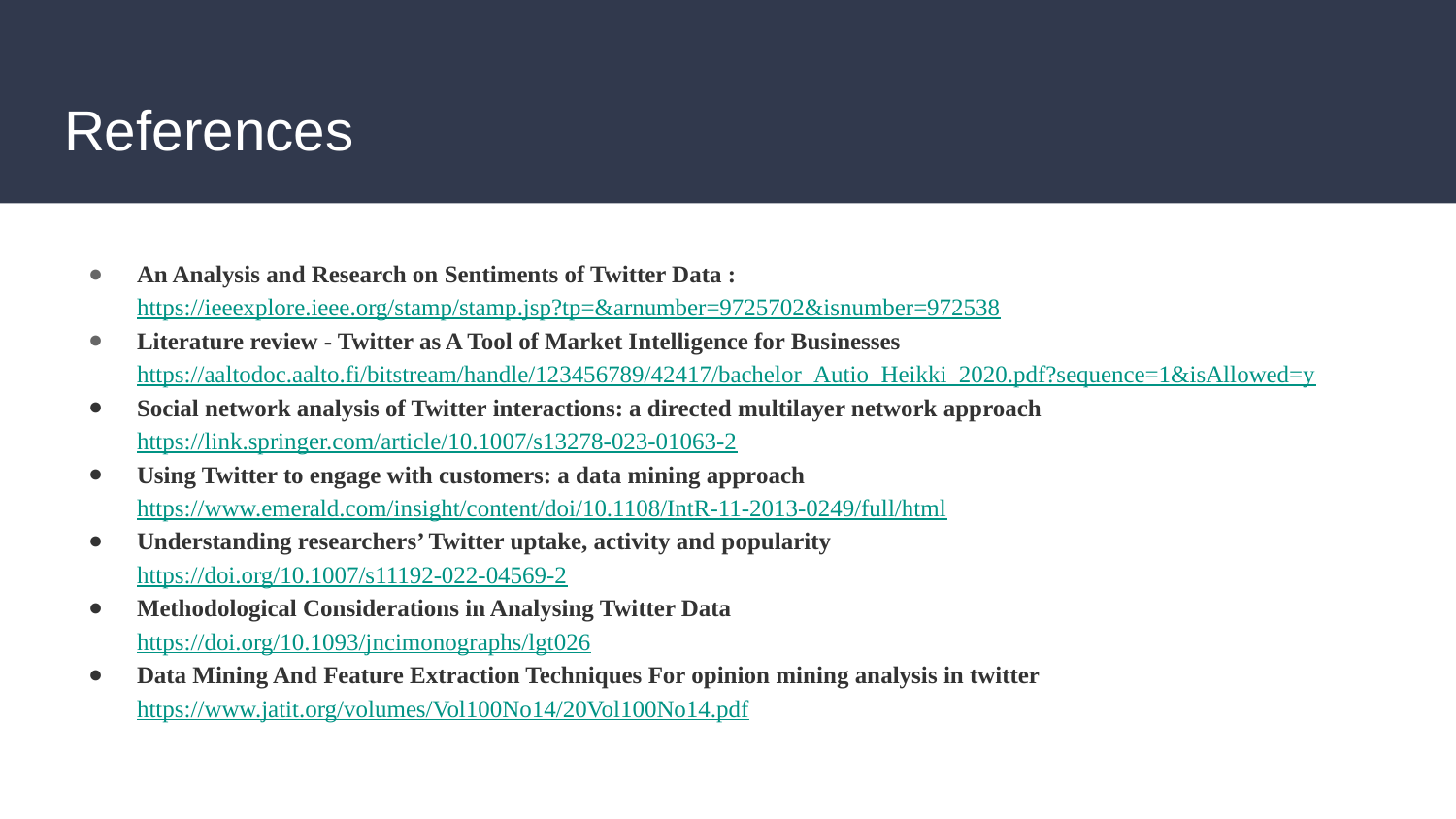

# References
An Analysis and Research on Sentiments of Twitter Data : https://ieeexplore.ieee.org/stamp/stamp.jsp?tp=&arnumber=9725702&isnumber=972538
Literature review - Twitter as A Tool of Market Intelligence for Businesses https://aaltodoc.aalto.fi/bitstream/handle/123456789/42417/bachelor_Autio_Heikki_2020.pdf?sequence=1&isAllowed=y
Social network analysis of Twitter interactions: a directed multilayer network approach
https://link.springer.com/article/10.1007/s13278-023-01063-2
Using Twitter to engage with customers: a data mining approach
https://www.emerald.com/insight/content/doi/10.1108/IntR-11-2013-0249/full/html
Understanding researchers’ Twitter uptake, activity and popularity
https://doi.org/10.1007/s11192-022-04569-2
Methodological Considerations in Analysing Twitter Data
https://doi.org/10.1093/jncimonographs/lgt026
Data Mining And Feature Extraction Techniques For opinion mining analysis in twitter
https://www.jatit.org/volumes/Vol100No14/20Vol100No14.pdf